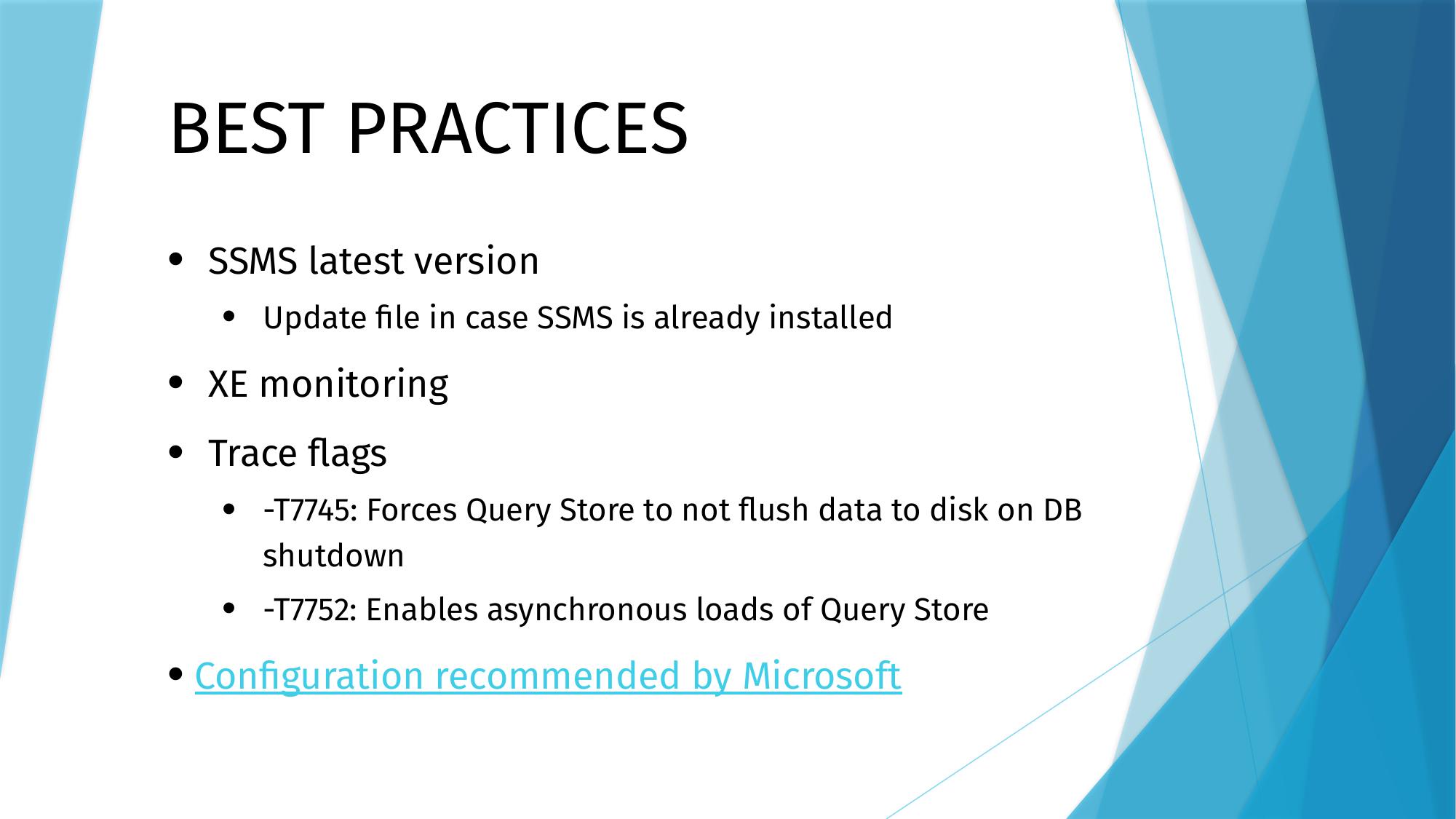

Best practices
SSMS latest version
Update file in case SSMS is already installed
XE monitoring
Trace flags
-T7745: Forces Query Store to not flush data to disk on DB shutdown
-T7752: Enables asynchronous loads of Query Store
Configuration recommended by Microsoft